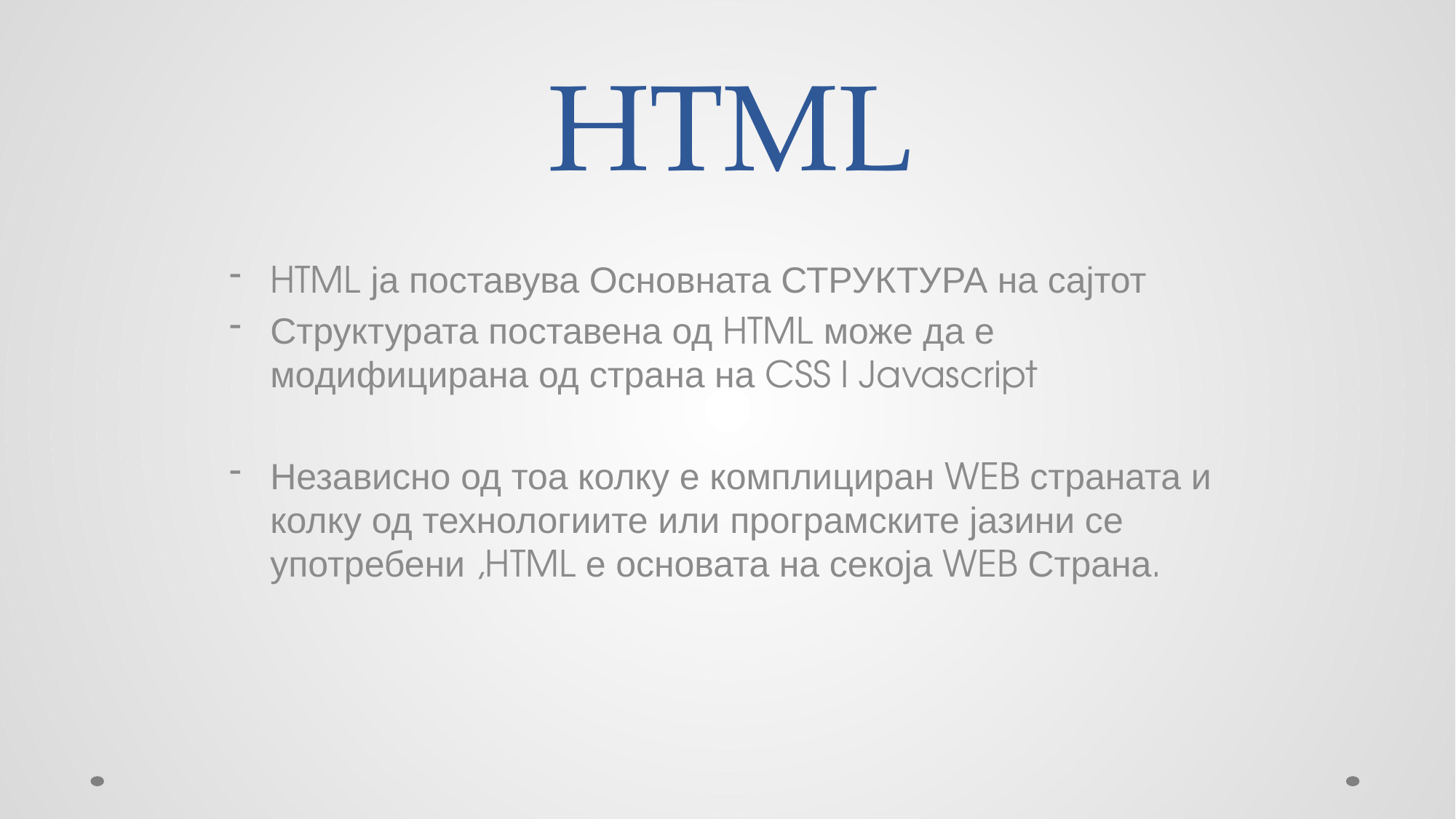

# HTML
HTML ја поставува Основната СТРУКТУРА на сајтот
Структурата поставена од HTML може да е модифицирана од страна на CSS I Javascript

Независно од тоа колку е комплициран WEB страната и колку од технологиите или програмските јазини се употребени ,HTML е основата на секоја WEB Страна.